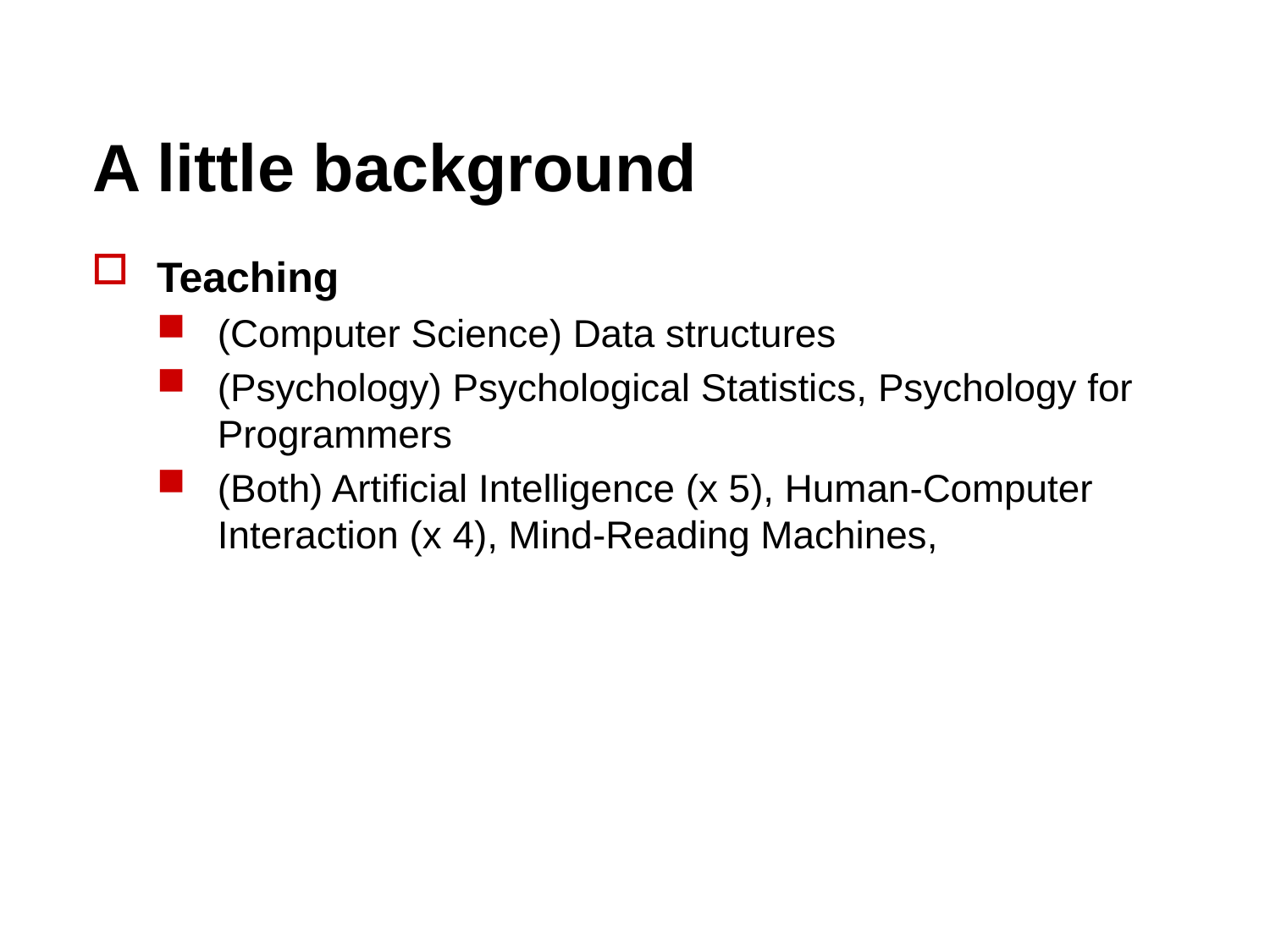

# A little background
Teaching
(Computer Science) Data structures
(Psychology) Psychological Statistics, Psychology for Programmers
(Both) Artificial Intelligence (x 5), Human-Computer Interaction (x 4), Mind-Reading Machines,